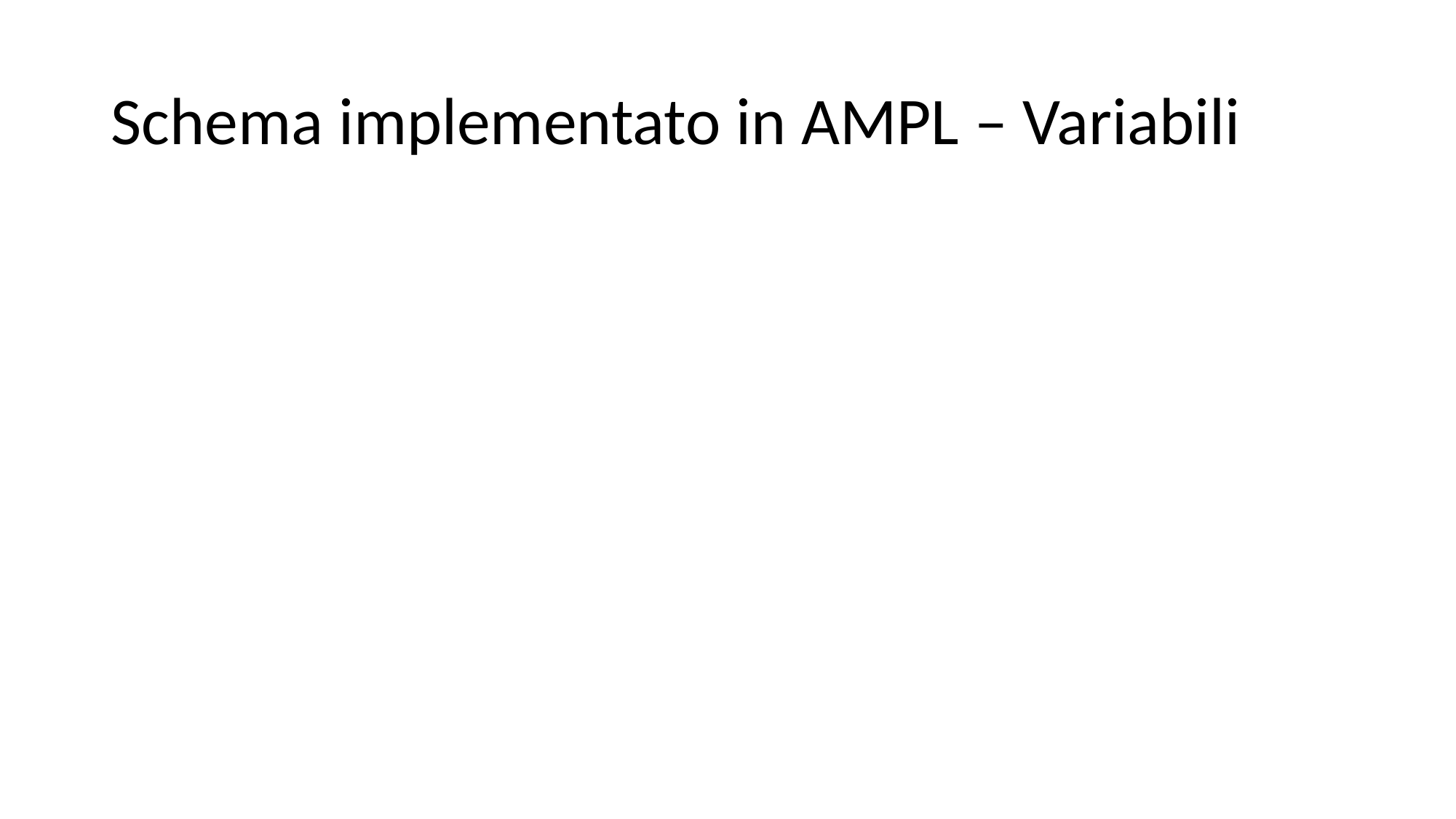

# Schema implementato in AMPL – Variabili